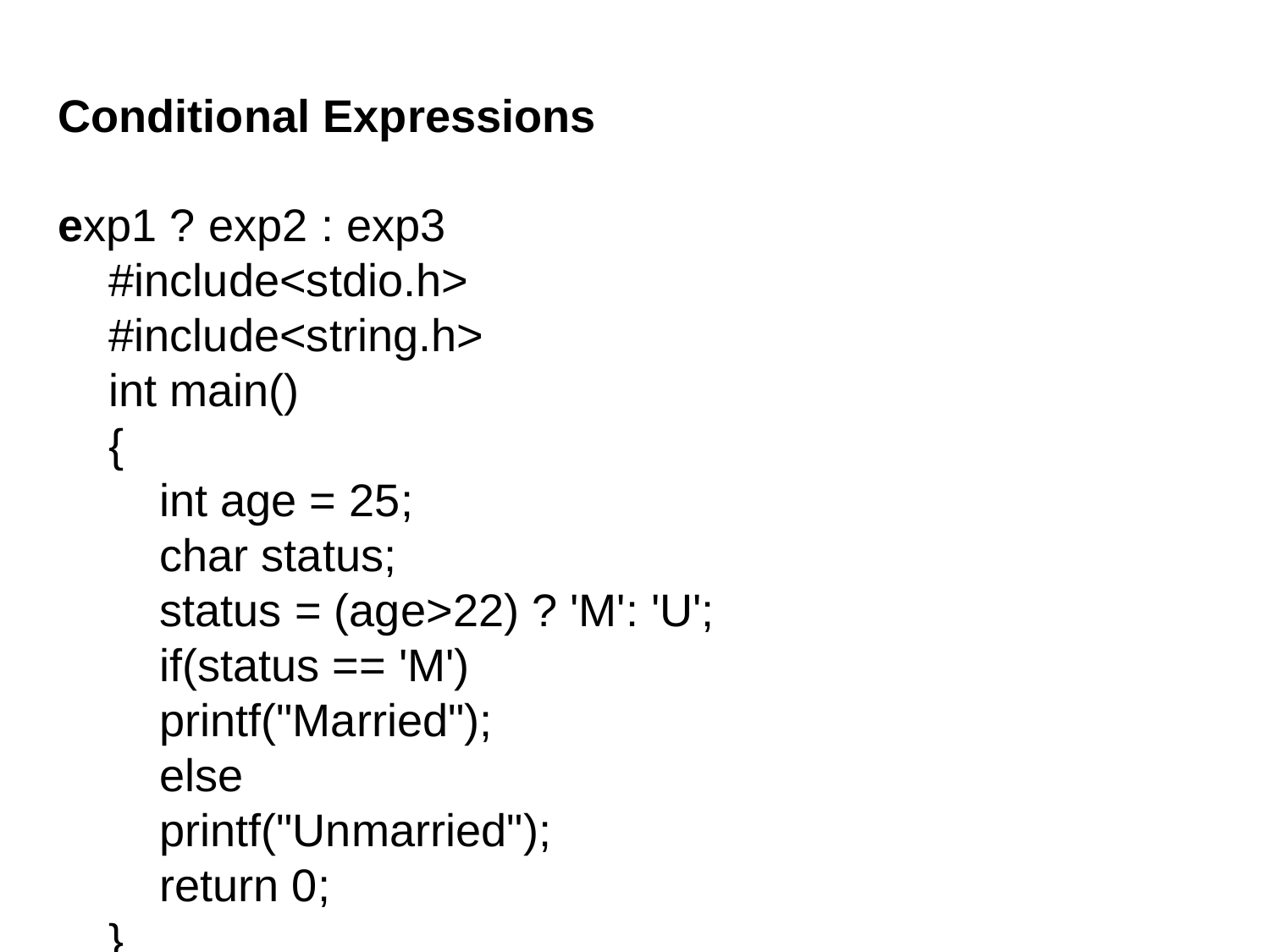

Conditional Expressions

exp1 ? exp2 : exp3
    #include<stdio.h>
    #include<string.h>
    int main()
    {
        int age = 25;
        char status;
        status = (age>22) ? 'M': 'U';
        if(status == 'M')
        printf("Married");
        else
        printf("Unmarried");
        return 0;
    }